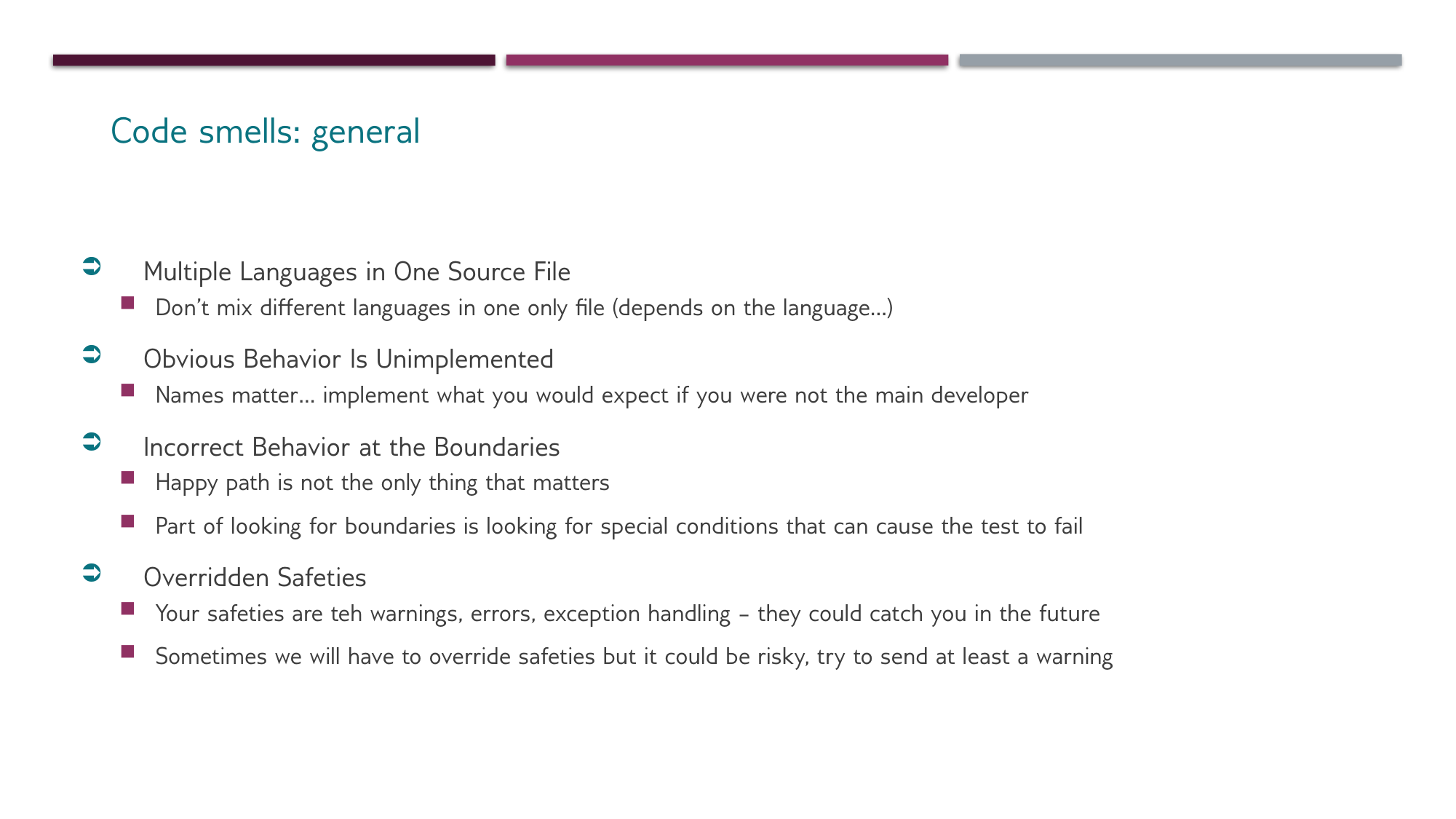

# General (I)
Code smells: general
Multiple Languages in One Source File
Don’t mix different languages in one only file (depends on the language…)
Obvious Behavior Is Unimplemented
Names matter… implement what you would expect if you were not the main developer
Incorrect Behavior at the Boundaries
Happy path is not the only thing that matters
Part of looking for boundaries is looking for special conditions that can cause the test to fail
Overridden Safeties
Your safeties are teh warnings, errors, exception handling – they could catch you in the future
Sometimes we will have to override safeties but it could be risky, try to send at least a warning